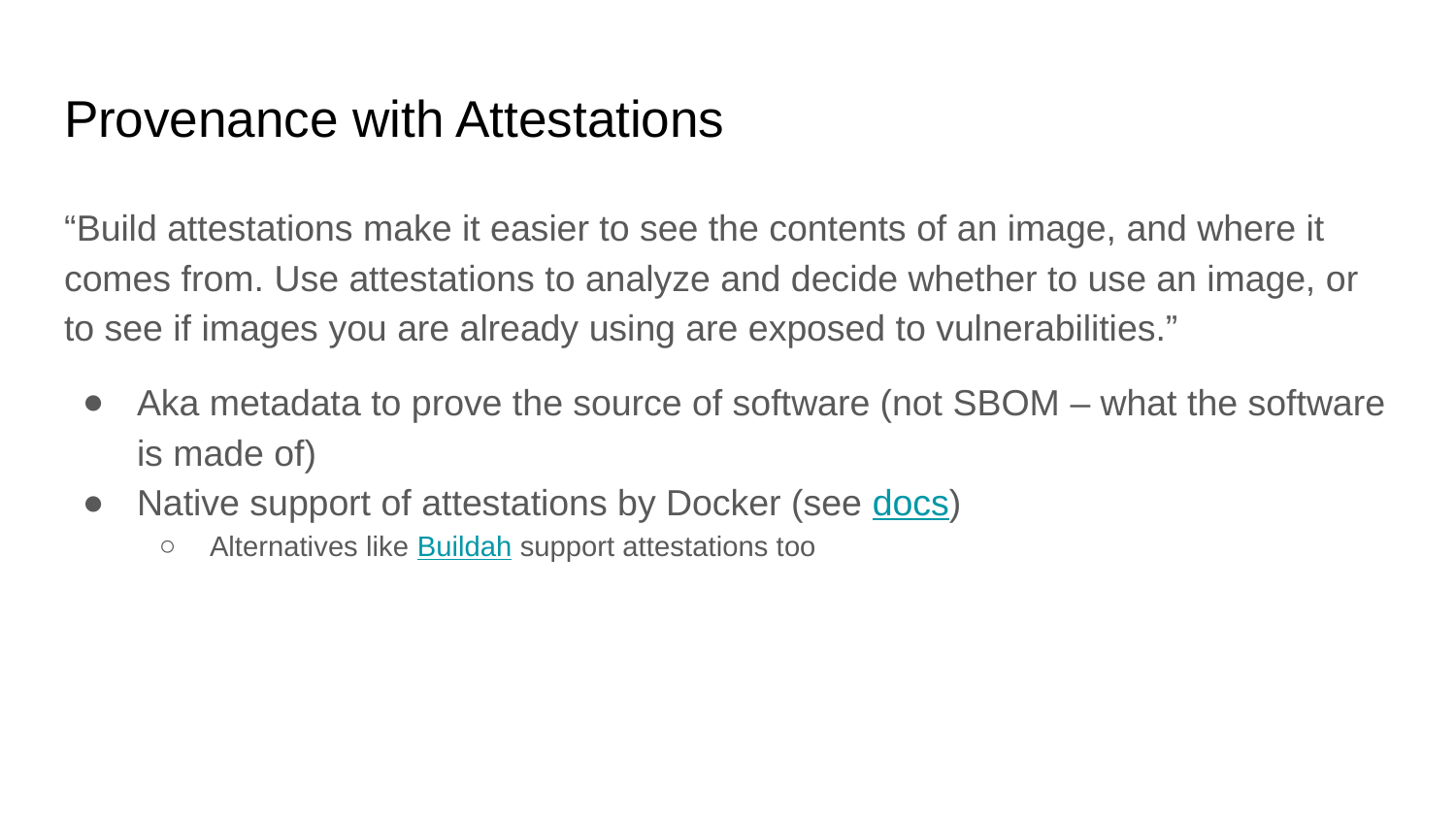

# Provenance with Attestations
“Build attestations make it easier to see the contents of an image, and where it comes from. Use attestations to analyze and decide whether to use an image, or to see if images you are already using are exposed to vulnerabilities.”
Aka metadata to prove the source of software (not SBOM – what the software is made of)
Native support of attestations by Docker (see docs)
Alternatives like Buildah support attestations too